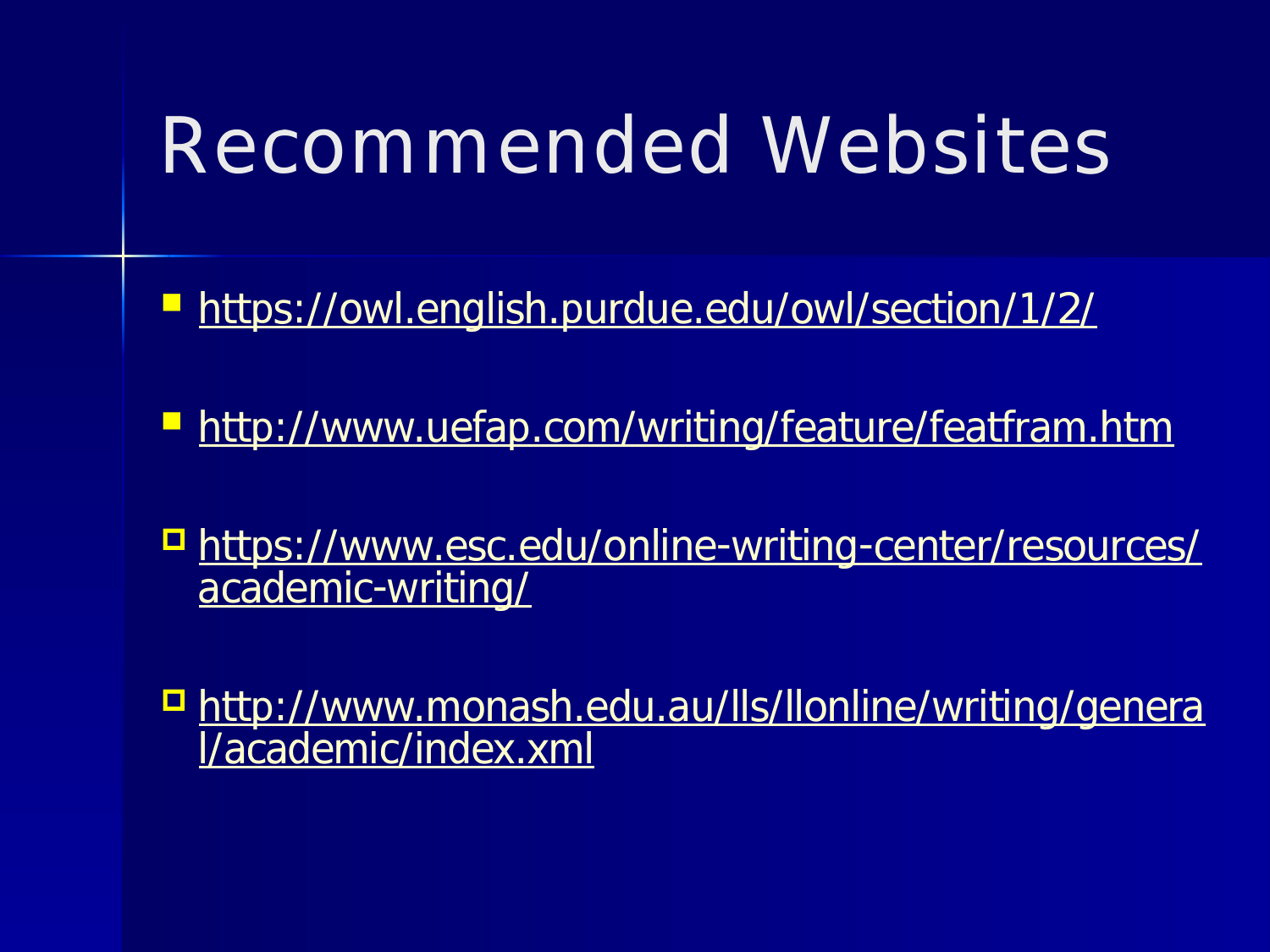

# Recommended Websites
https://owl.english.purdue.edu/owl/section/1/2/

http://www.uefap.com/writing/feature/featfram.htm

https://www.esc.edu/online-writing-center/resources/academic-writing/

http://www.monash.edu.au/lls/llonline/writing/general/academic/index.xml